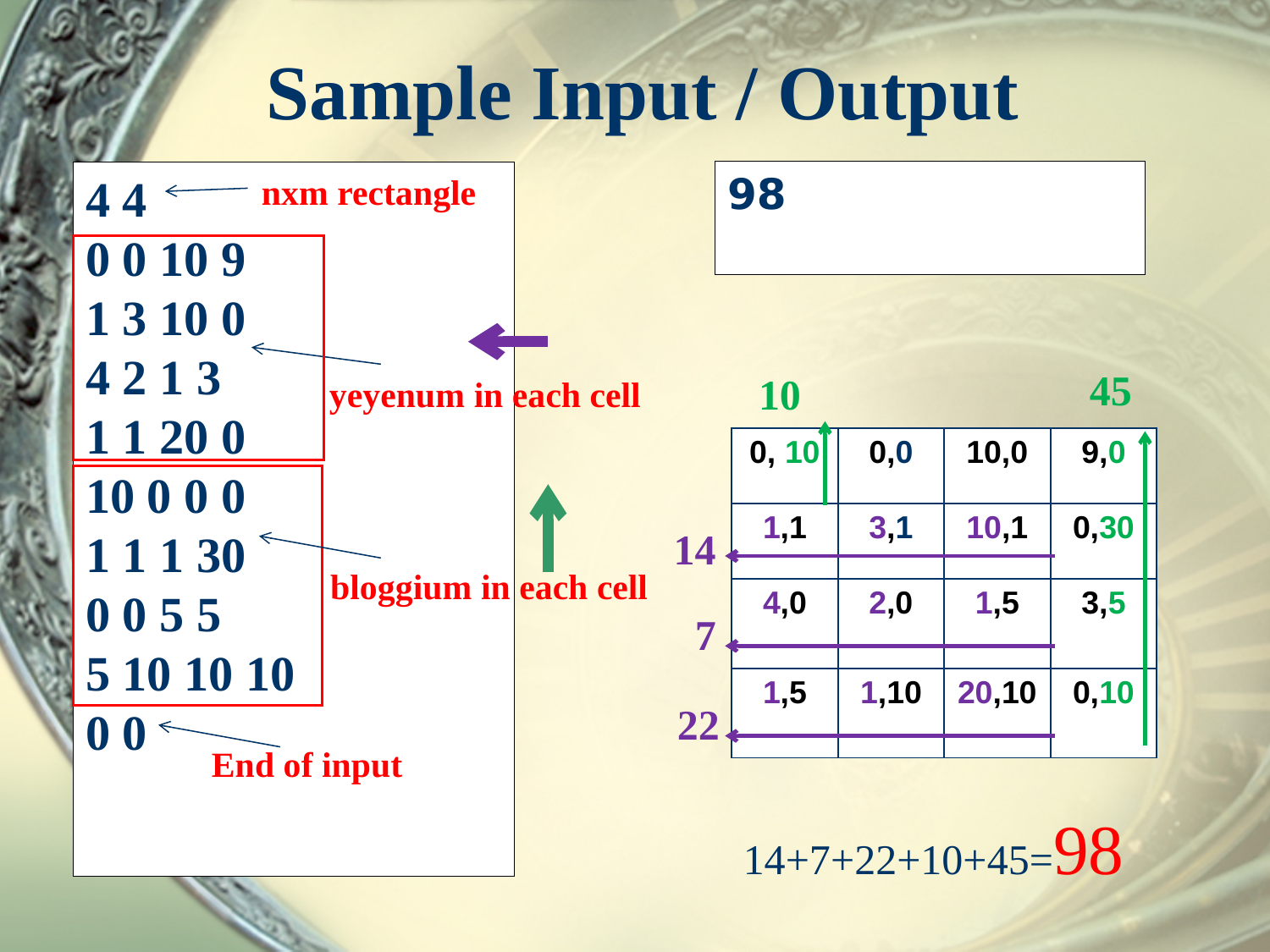

# Sample Input / Output
98

4 4
0 0 10 9
1 3 10 0
4 2 1 3
1 1 20 0
10 0 0 0
1 1 1 30
0 0 5 5
5 10 10 10
0 0

nxm rectangle

45
10
yeyenum in each cell
| 0, 10 | 0,0 | 10,0 | 9,0 |
| --- | --- | --- | --- |
| 1,1 | 3,1 | 10,1 | 0,30 |
| 4,0 | 2,0 | 1,5 | 3,5 |
| 1,5 | 1,10 | 20,10 | 0,10 |

14
bloggium in each cell
7
22
End of input
14+7+22+10+45=98